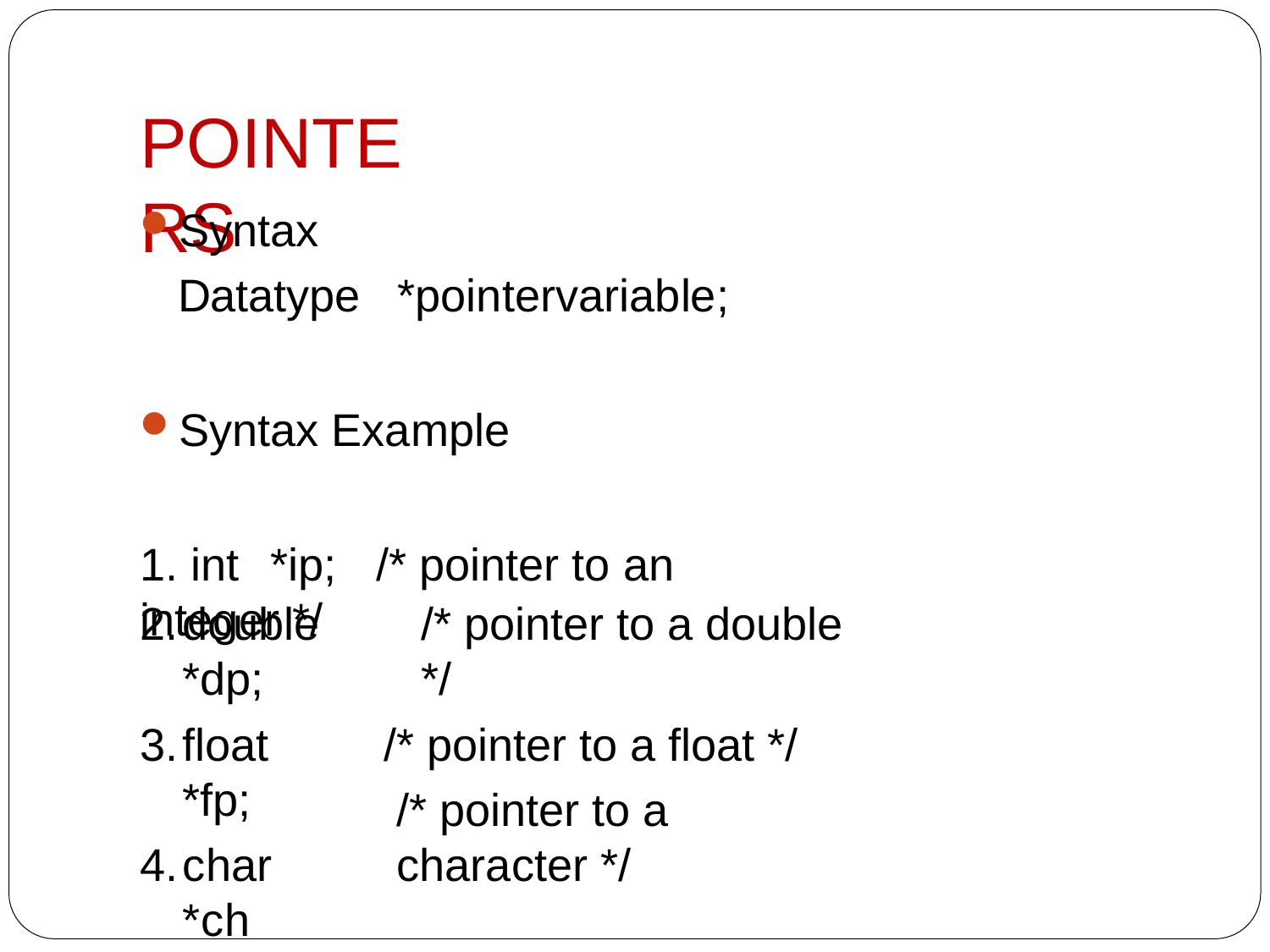

# POINTERS
Syntax
Datatype	*pointervariable;

Syntax Example

1. int	*ip;	/* pointer to an integer */
double *dp;
float	*fp;
char	*ch
/* pointer to a double */
/* pointer to a float */
/* pointer to a character */